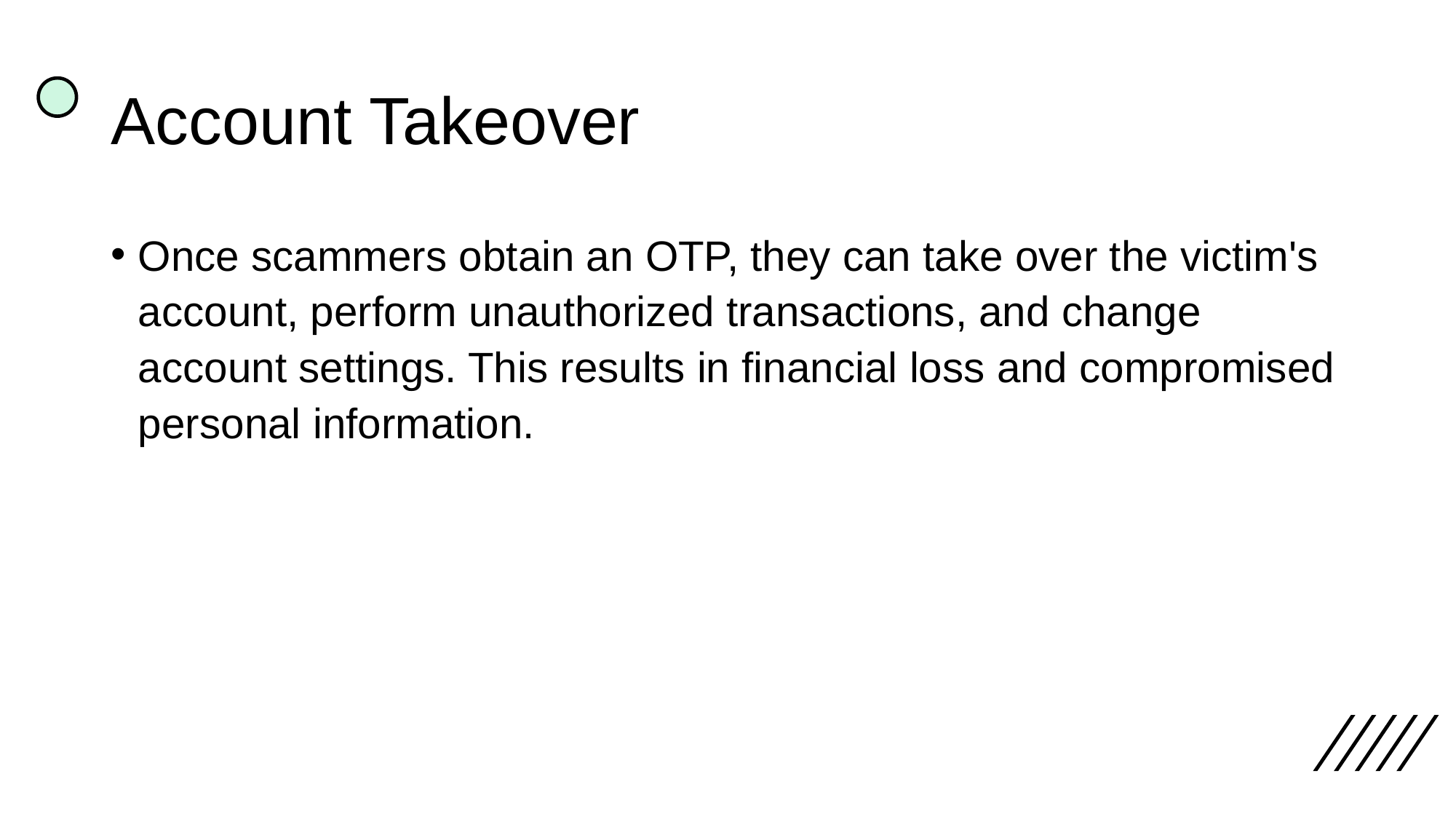

# Account Takeover
Once scammers obtain an OTP, they can take over the victim's account, perform unauthorized transactions, and change account settings. This results in financial loss and compromised personal information.